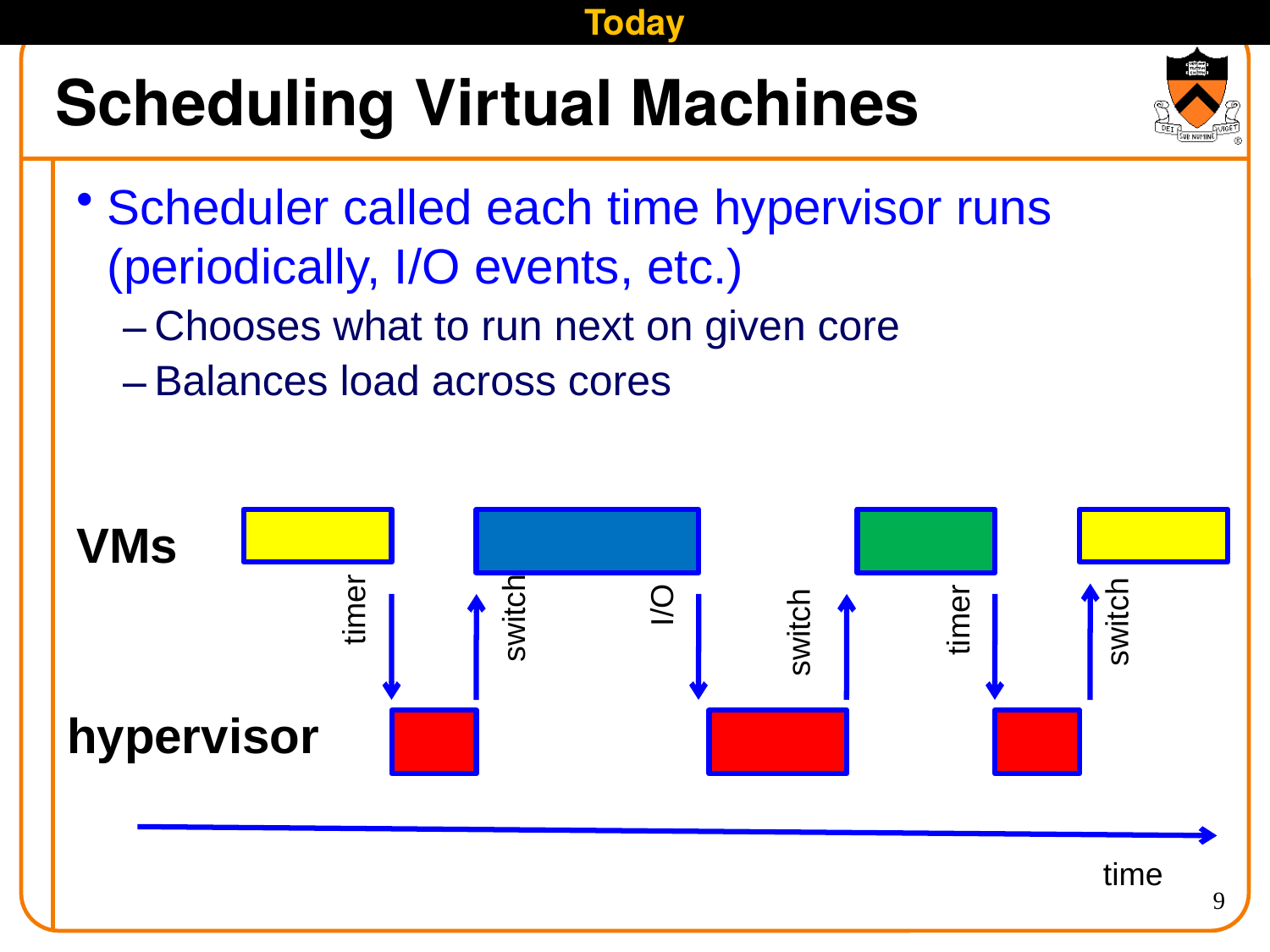

Today
# Scheduling Virtual Machines
Scheduler called each time hypervisor runs
(periodically, I/O events, etc.)
Chooses what to run next on given core
Balances load across cores
VMs

switch
timer
switch
I/O
timer
switch
hypervisor

time
9